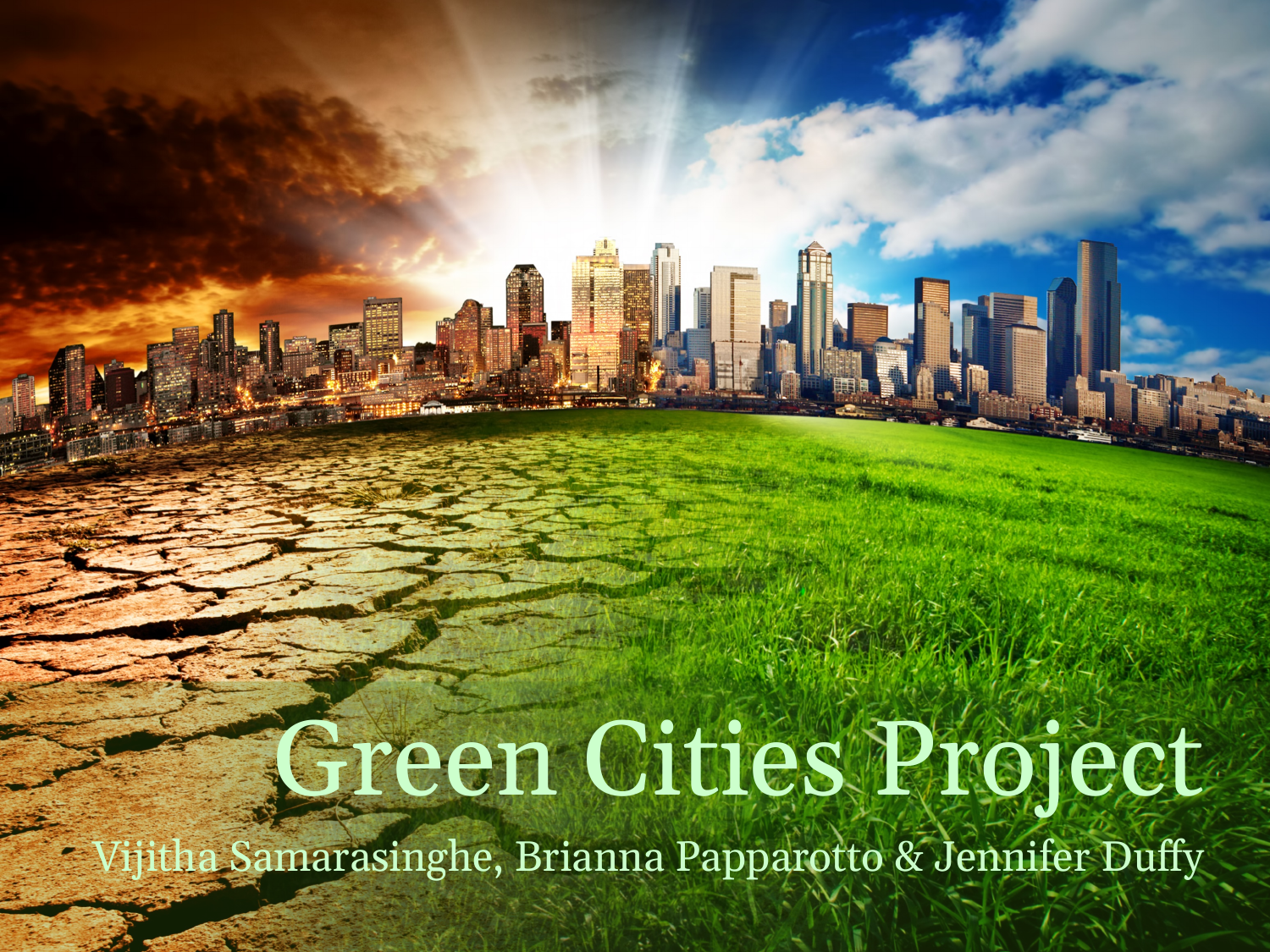

# Green Cities Project
Vijitha Samarasinghe, Brianna Papparotto & Jennifer Duffy